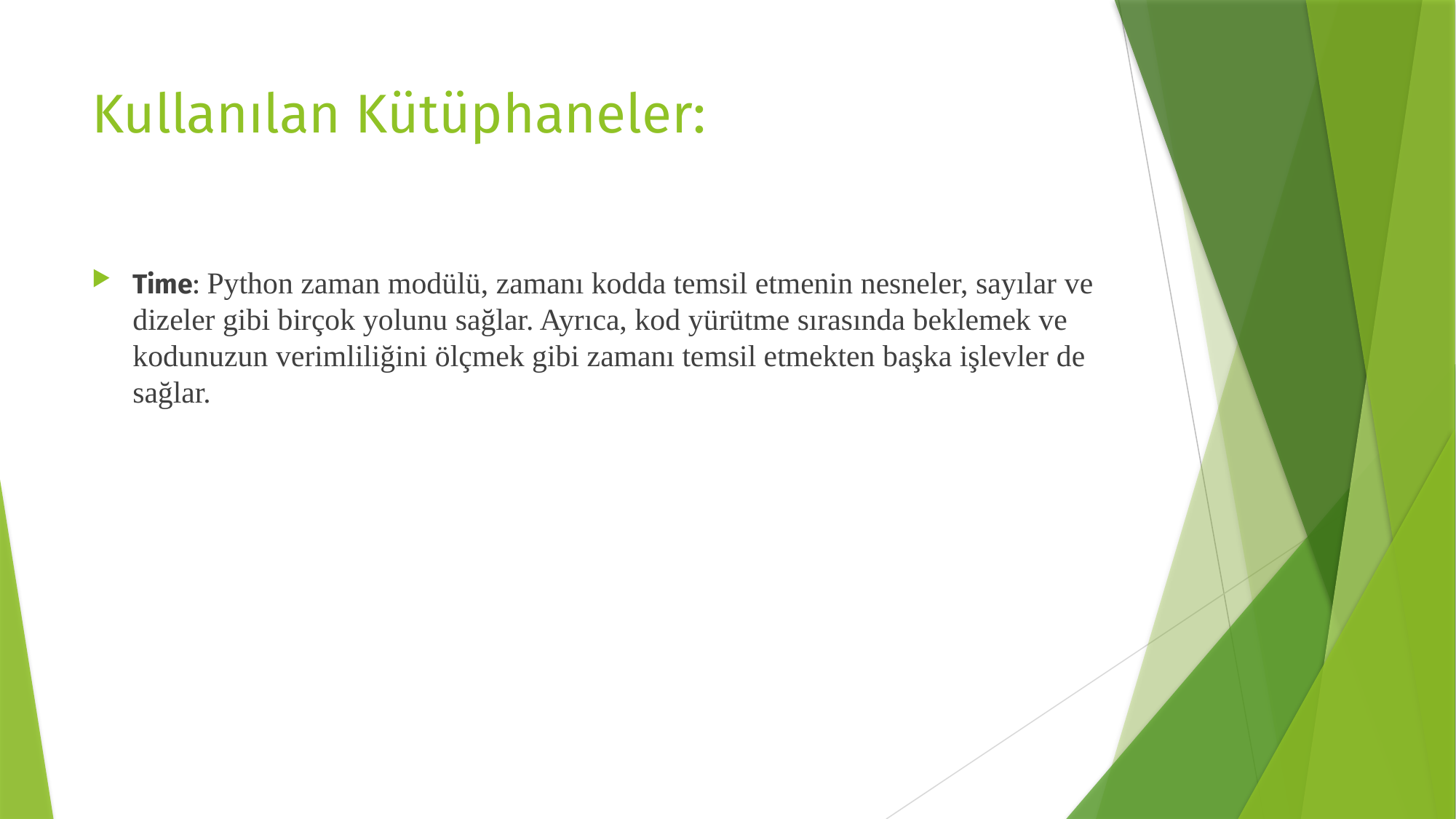

# Kullanılan Kütüphaneler:
Time: Python zaman modülü, zamanı kodda temsil etmenin nesneler, sayılar ve dizeler gibi birçok yolunu sağlar. Ayrıca, kod yürütme sırasında beklemek ve kodunuzun verimliliğini ölçmek gibi zamanı temsil etmekten başka işlevler de sağlar.